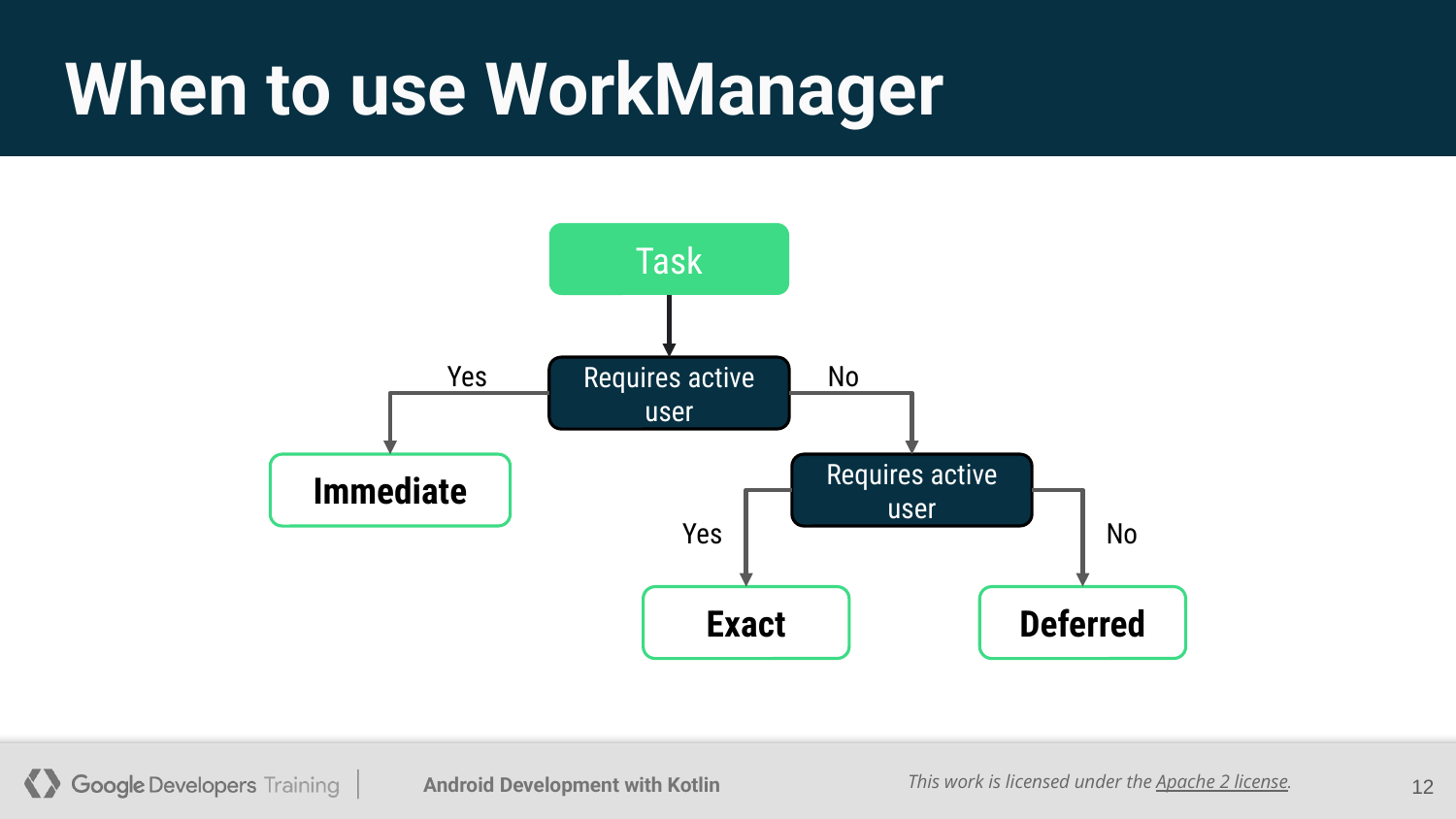

# When to use WorkManager
Task
Requires active user
Yes
No
Immediate
Requires active user
Yes
No
Exact
Deferred
12